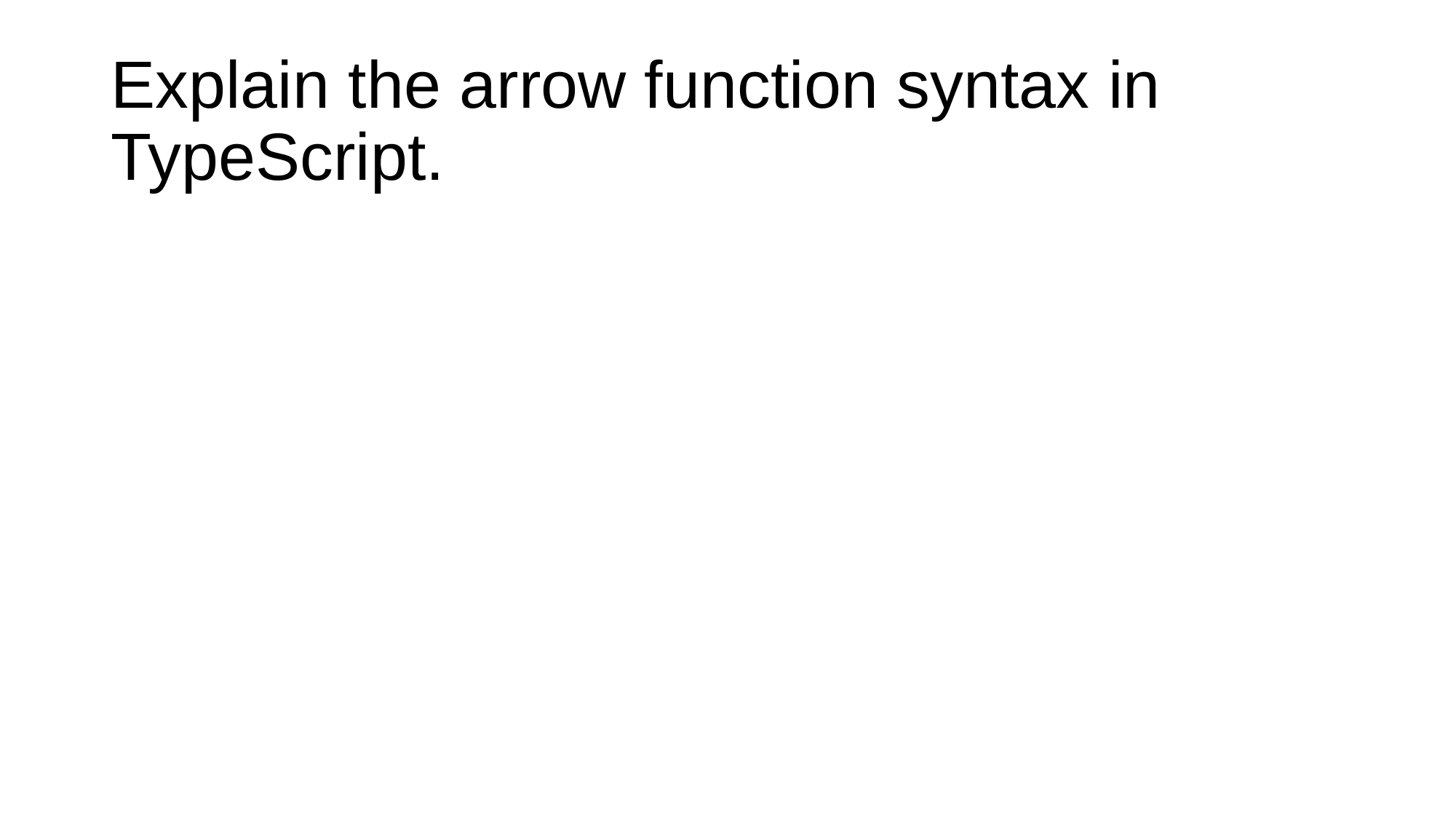

# Explain the arrow function syntax in TypeScript.